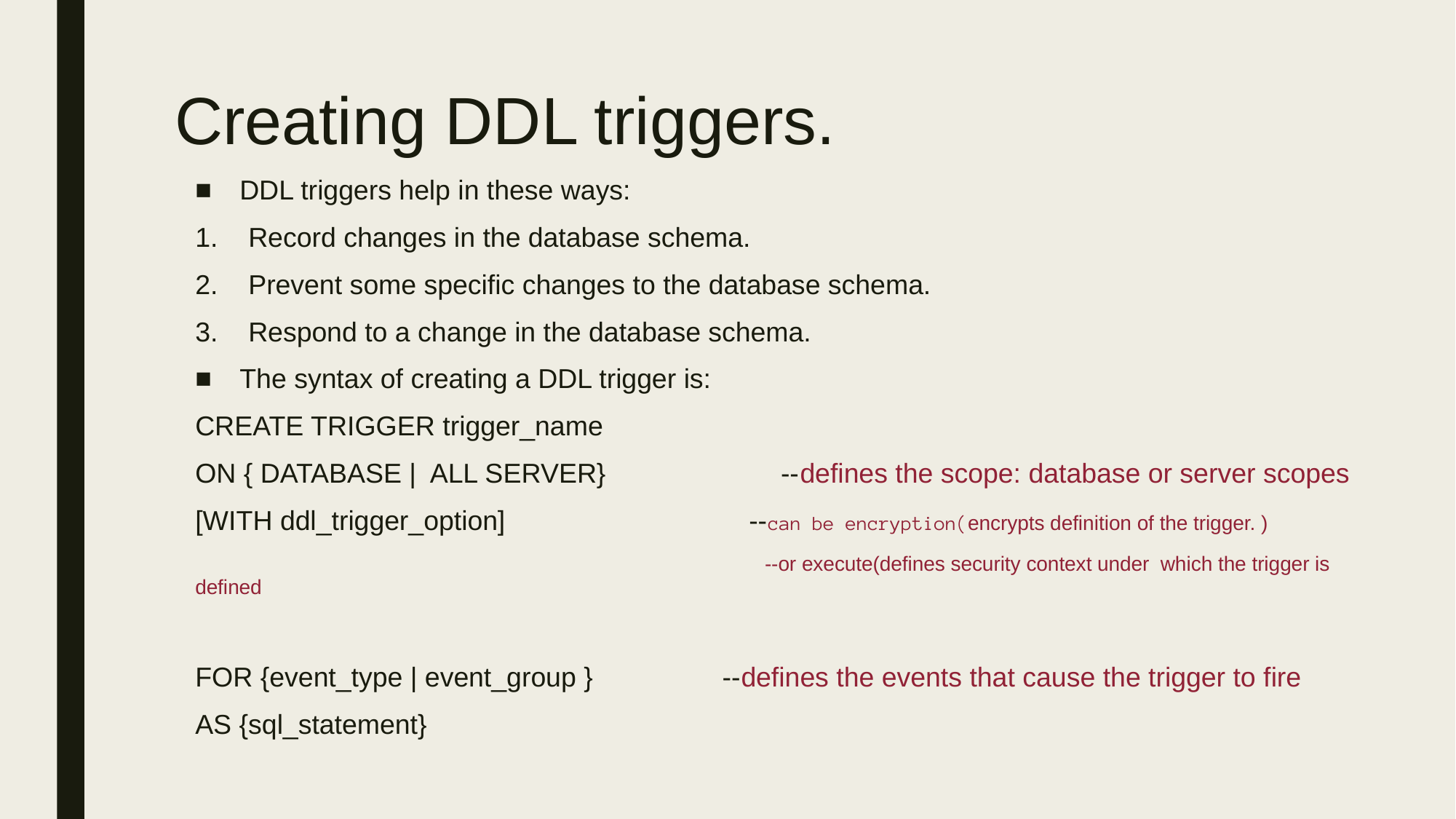

# Creating DDL triggers.
DDL triggers help in these ways:
Record changes in the database schema.
Prevent some specific changes to the database schema.
Respond to a change in the database schema.
The syntax of creating a DDL trigger is:
CREATE TRIGGER trigger_name
ON { DATABASE |  ALL SERVER}                       --defines the scope: database or server scopes
[WITH ddl_trigger_option]                                --can be encryption(encrypts definition of the trigger. )
                                                                                                     --or execute(defines security context under  which the trigger is defined

FOR {event_type | event_group }                 --defines the events that cause the trigger to fire
AS {sql_statement}